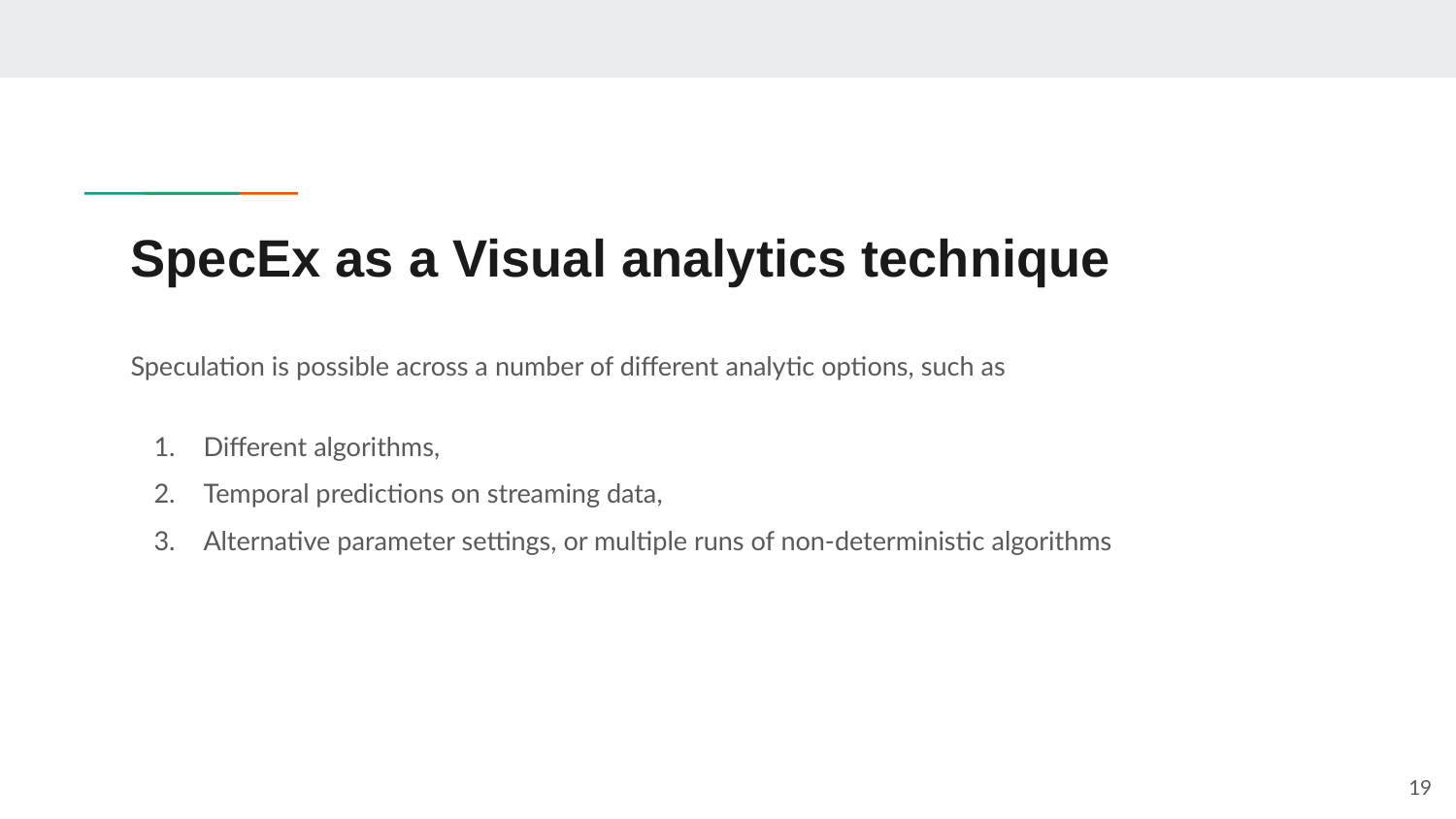

# SpecEx as a Visual analytics technique
Speculation is possible across a number of different analytic options, such as
Different algorithms,
Temporal predictions on streaming data,
Alternative parameter settings, or multiple runs of non-deterministic algorithms
19